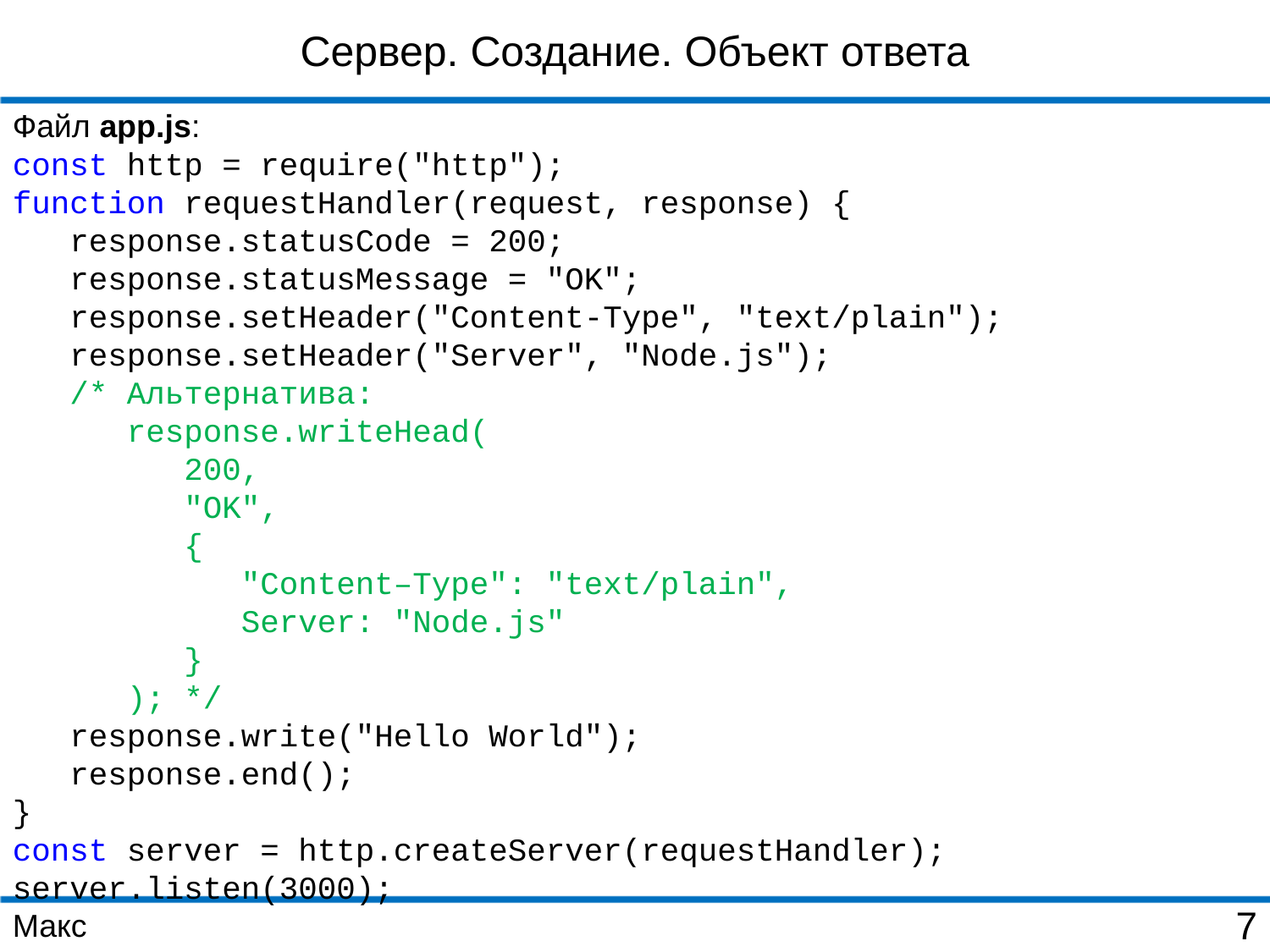

Сервер. Создание. Объект ответа
Файл app.js:
const http = require("http");
function requestHandler(request, response) {
   response.statusCode = 200;
   response.statusMessage = "OK";
   response.setHeader("Content-Type", "text/plain");
   response.setHeader("Server", "Node.js");
   /* Альтернатива:
      response.writeHead(
         200,
         "OK",
         {
            "Content–Type": "text/plain",
            Server: "Node.js"
         }
      ); */
   response.write("Hello World");
   response.end();
}
const server = http.createServer(requestHandler);
server.listen(3000);
Макс
7